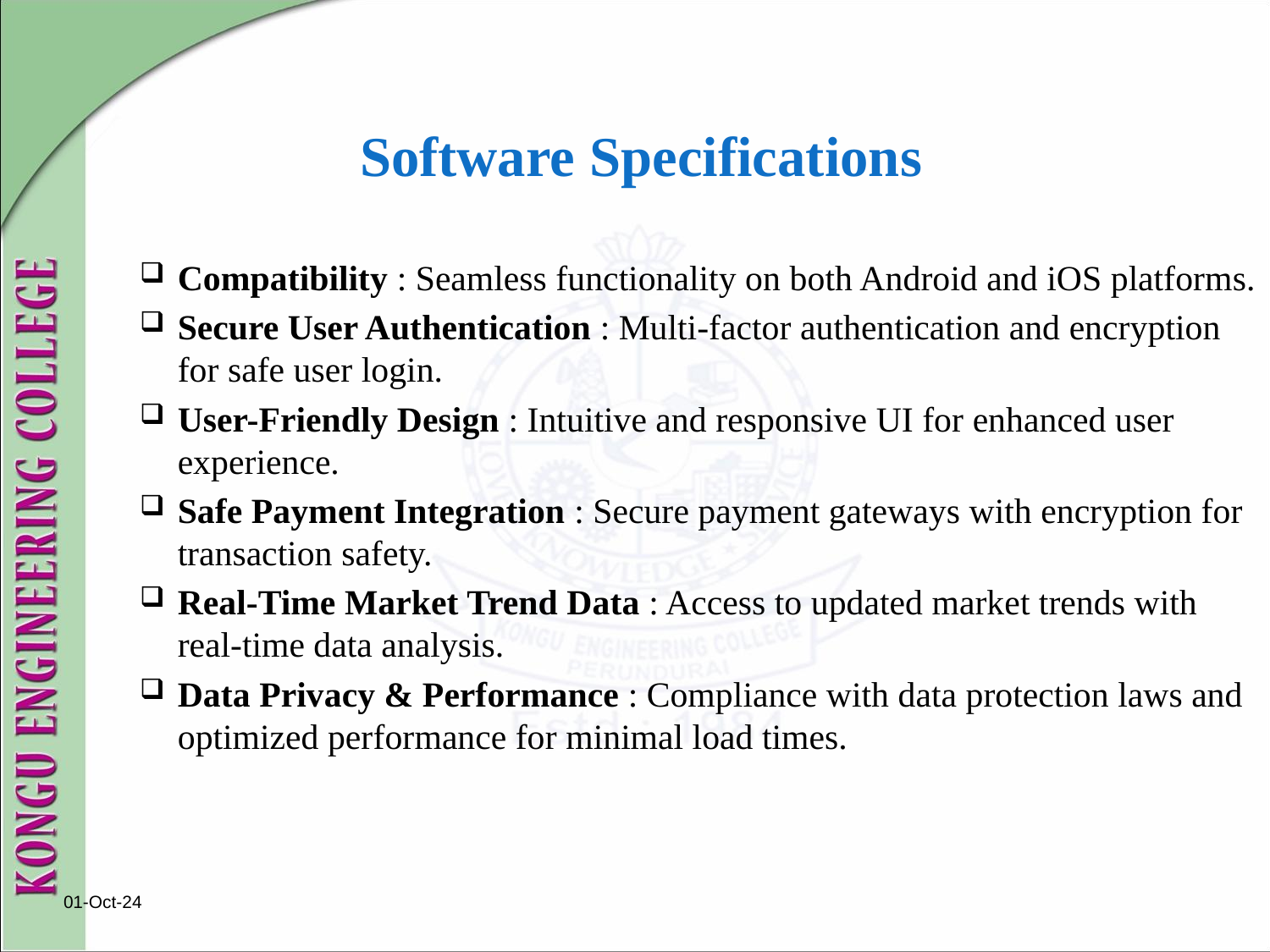

# Software Specifications

Compatibility : Seamless functionality on both Android and iOS platforms.
Secure User Authentication : Multi-factor authentication and encryption for safe user login.
User-Friendly Design : Intuitive and responsive UI for enhanced user experience.
Safe Payment Integration : Secure payment gateways with encryption for transaction safety.
Real-Time Market Trend Data : Access to updated market trends with real-time data analysis.
Data Privacy & Performance : Compliance with data protection laws and optimized performance for minimal load times.
01-Oct-24